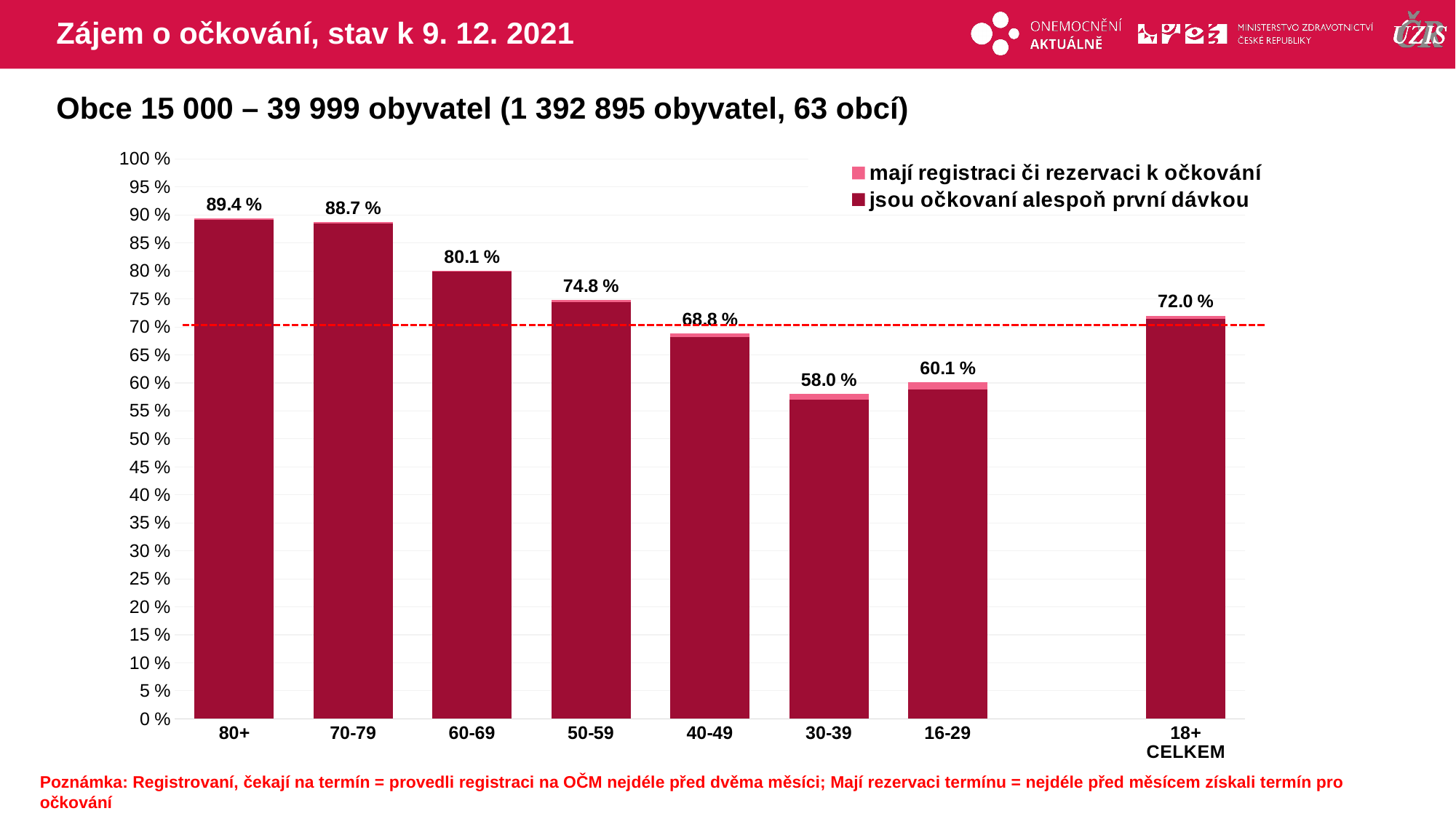

# Zájem o očkování, stav k 9. 12. 2021
Obce 15 000 – 39 999 obyvatel (1 392 895 obyvatel, 63 obcí)

### Chart

| Category | mají registraci či rezervaci k očkování | jsou očkovaní alespoň první dávkou |
|---|---|---|
| 80+ | 89.35243 | 89.1468568 |
| 70-79 | 88.74031 | 88.4926151 |
| 60-69 | 80.07419 | 79.8345288 |
| 50-59 | 74.80526 | 74.3980524 |
| 40-49 | 68.80728 | 68.2279757 |
| 30-39 | 58.01573 | 56.951451 |
| 16-29 | 60.09494 | 58.8194358 |
|  | None | None |
| 18+ CELKEM | 72.02033 | 71.4185752 |
Poznámka: Registrovaní, čekají na termín = provedli registraci na OČM nejdéle před dvěma měsíci; Mají rezervaci termínu = nejdéle před měsícem získali termín pro očkování